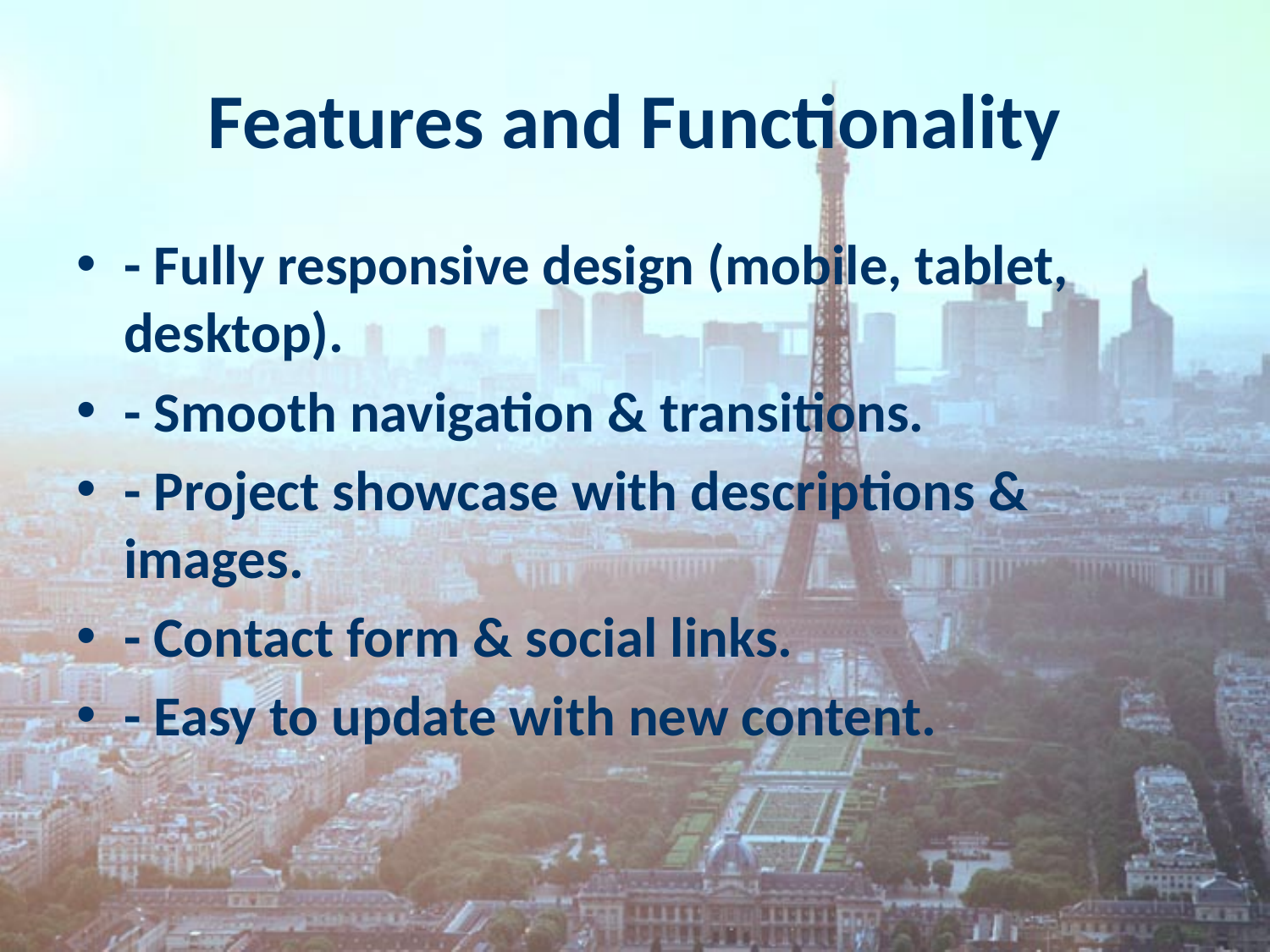

# Features and Functionality
- Fully responsive design (mobile, tablet, desktop).
- Smooth navigation & transitions.
- Project showcase with descriptions & images.
- Contact form & social links.
- Easy to update with new content.